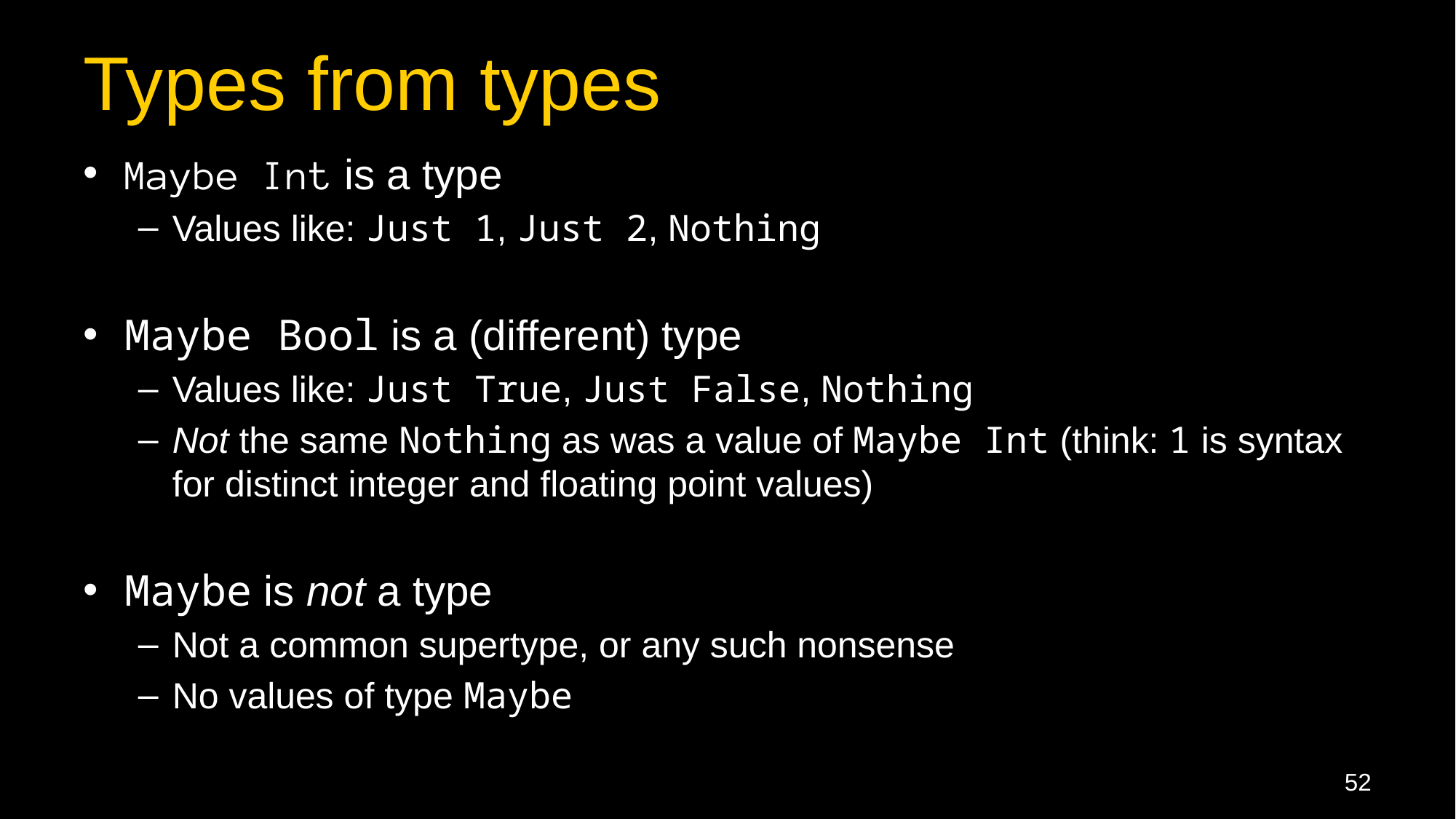

# Types from types
Maybe Int is a type
Values like: Just 1, Just 2, Nothing

Maybe Bool is a (different) type
Values like: Just True, Just False, Nothing
Not the same Nothing as was a value of Maybe Int (think: 1 is syntax for distinct integer and floating point values)

Maybe is not a type
Not a common supertype, or any such nonsense
No values of type Maybe

52